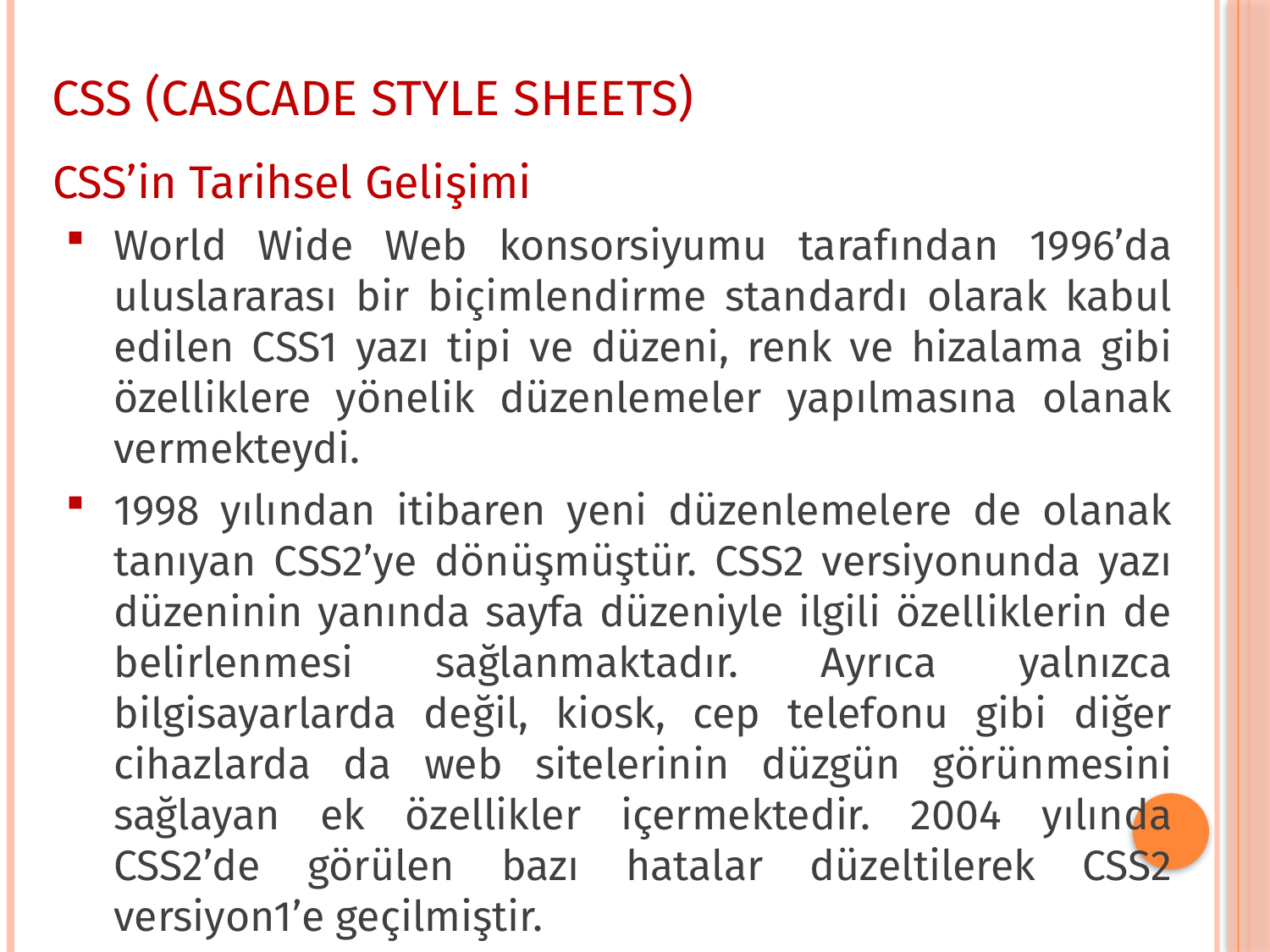

CSS (CASCADE STYLE SHEETS)
CSS’in Tarihsel Gelişimi
World Wide Web konsorsiyumu tarafından 1996’da uluslararası bir biçimlendirme standardı olarak kabul edilen CSS1 yazı tipi ve düzeni, renk ve hizalama gibi özelliklere yönelik düzenlemeler yapılmasına olanak vermekteydi.
1998 yılından itibaren yeni düzenlemelere de olanak tanıyan CSS2’ye dönüşmüştür. CSS2 versiyonunda yazı düzeninin yanında sayfa düzeniyle ilgili özelliklerin de belirlenmesi sağlanmaktadır. Ayrıca yalnızca bilgisayarlarda değil, kiosk, cep telefonu gibi diğer cihazlarda da web sitelerinin düzgün görünmesini sağlayan ek özellikler içermektedir. 2004 yılında CSS2’de görülen bazı hatalar düzeltilerek CSS2 versiyon1’e geçilmiştir.